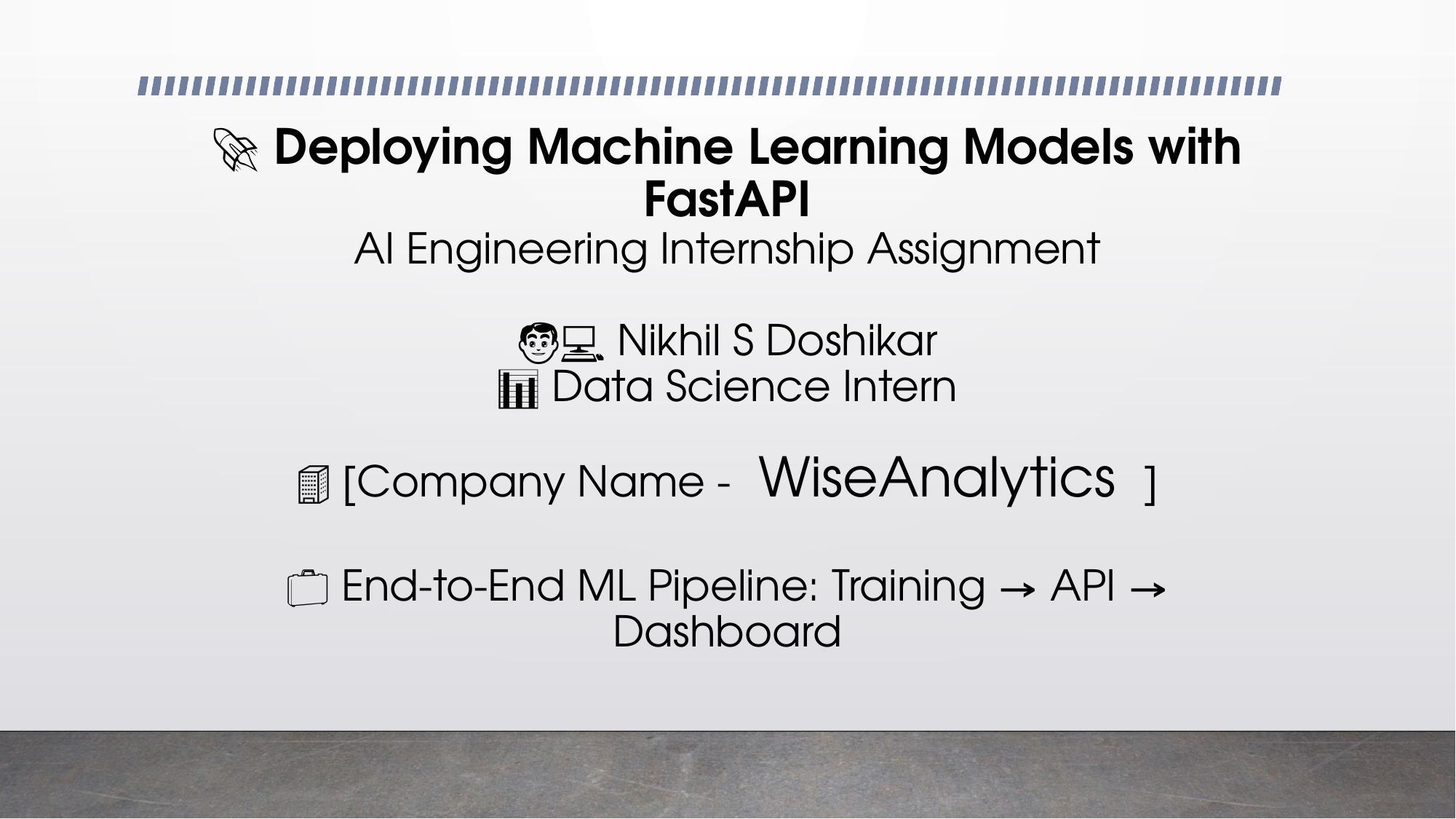

# 🚀 Deploying Machine Learning Models with FastAPI AI Engineering Internship Assignment 👨‍💻 Nikhil S Doshikar 📊 Data Science Intern 🏢 [Company Name - WiseAnalytics ] 💼 End-to-End ML Pipeline: Training → API → Dashboard